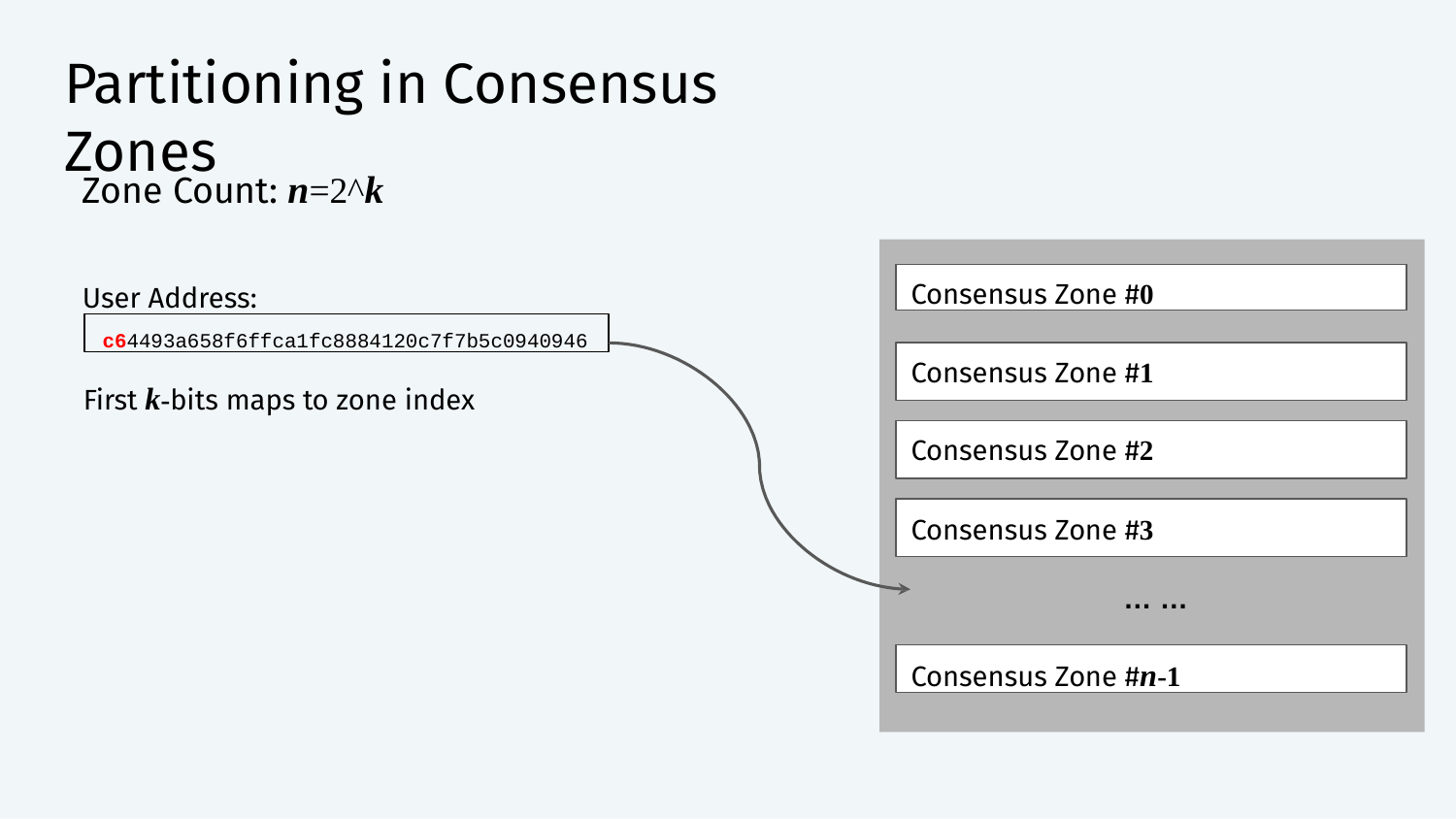

# Partitioning in Consensus Zones
Zone Count: n=2^k

Consensus Zone #0
User Address:
c64493a658f6ffca1fc8884120c7f7b5c0940946

Consensus Zone #1
First k-bits maps to zone index

Consensus Zone #2

Consensus Zone #3

… …

Consensus Zone #n-1